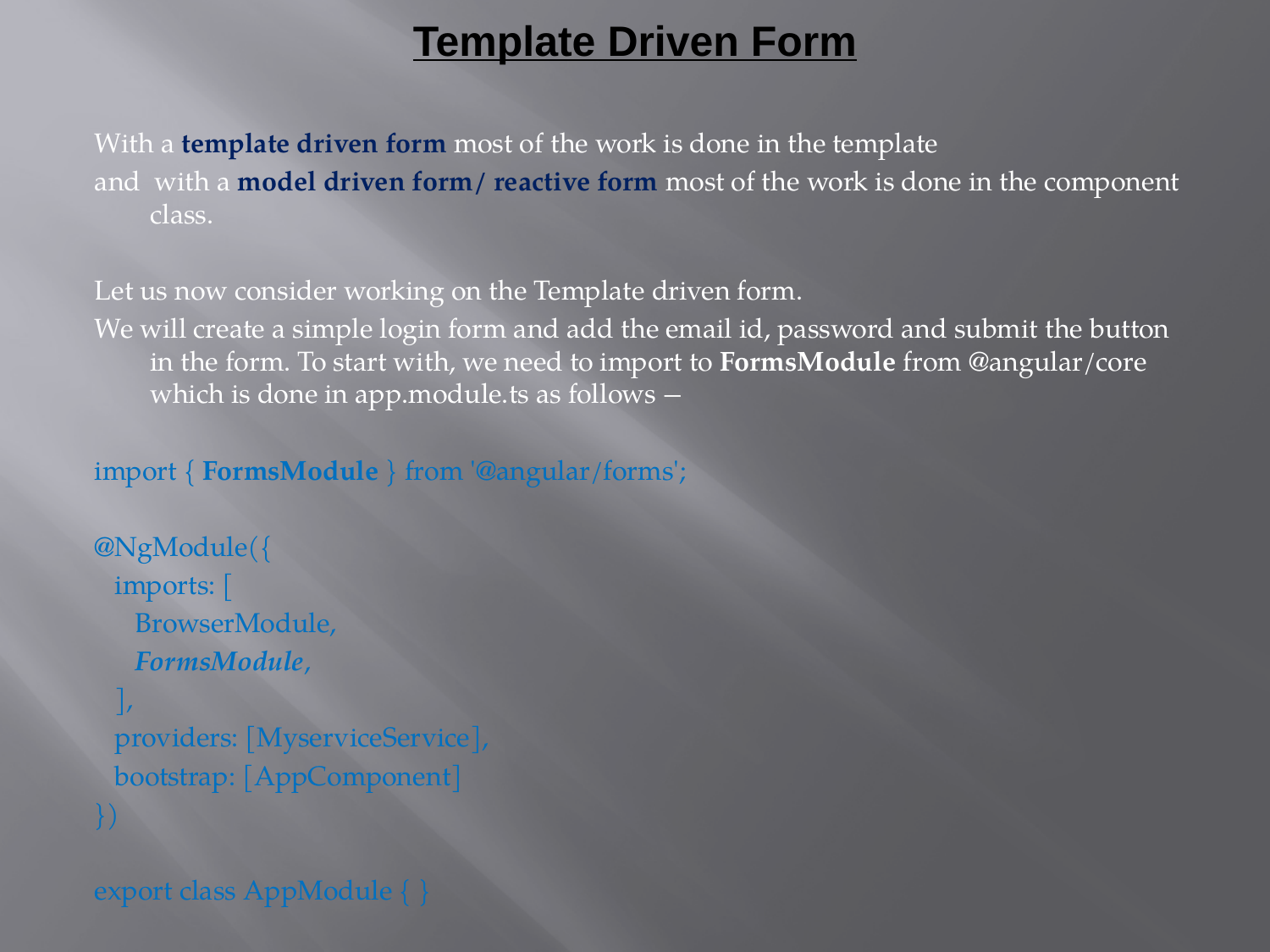

# Template Driven Form
With a template driven form most of the work is done in the template
and  with a model driven form/ reactive form most of the work is done in the component class.

Let us now consider working on the Template driven form.
We will create a simple login form and add the email id, password and submit the button in the form. To start with, we need to import to FormsModule from @angular/core which is done in app.module.ts as follows −

import { FormsModule } from '@angular/forms';

@NgModule({
   imports: [
      BrowserModule,
      FormsModule,
   ],
   providers: [MyserviceService],
   bootstrap: [AppComponent]
})

export class AppModule { }